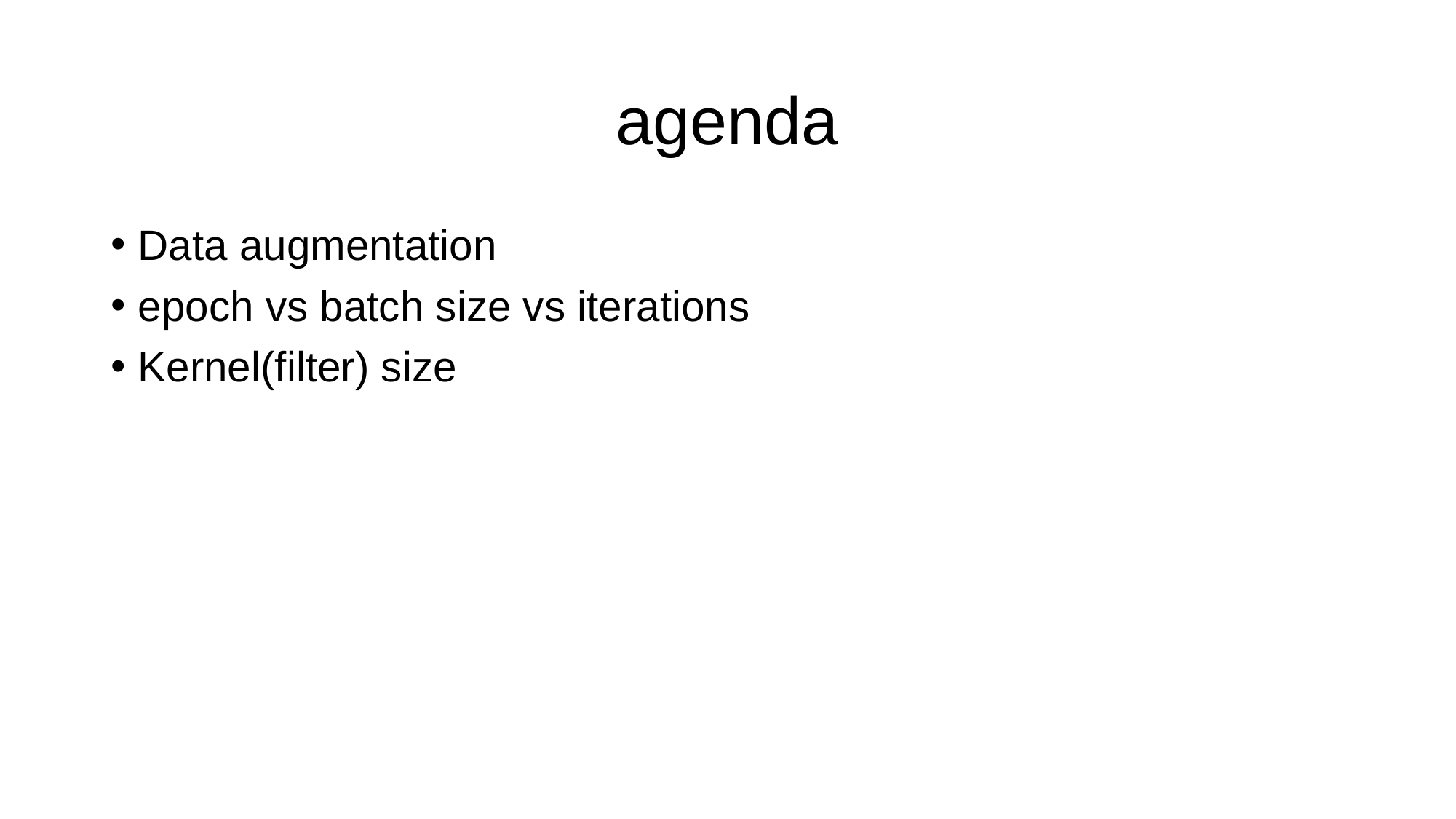

# agenda
Data augmentation
epoch vs batch size vs iterations
Kernel(filter) size